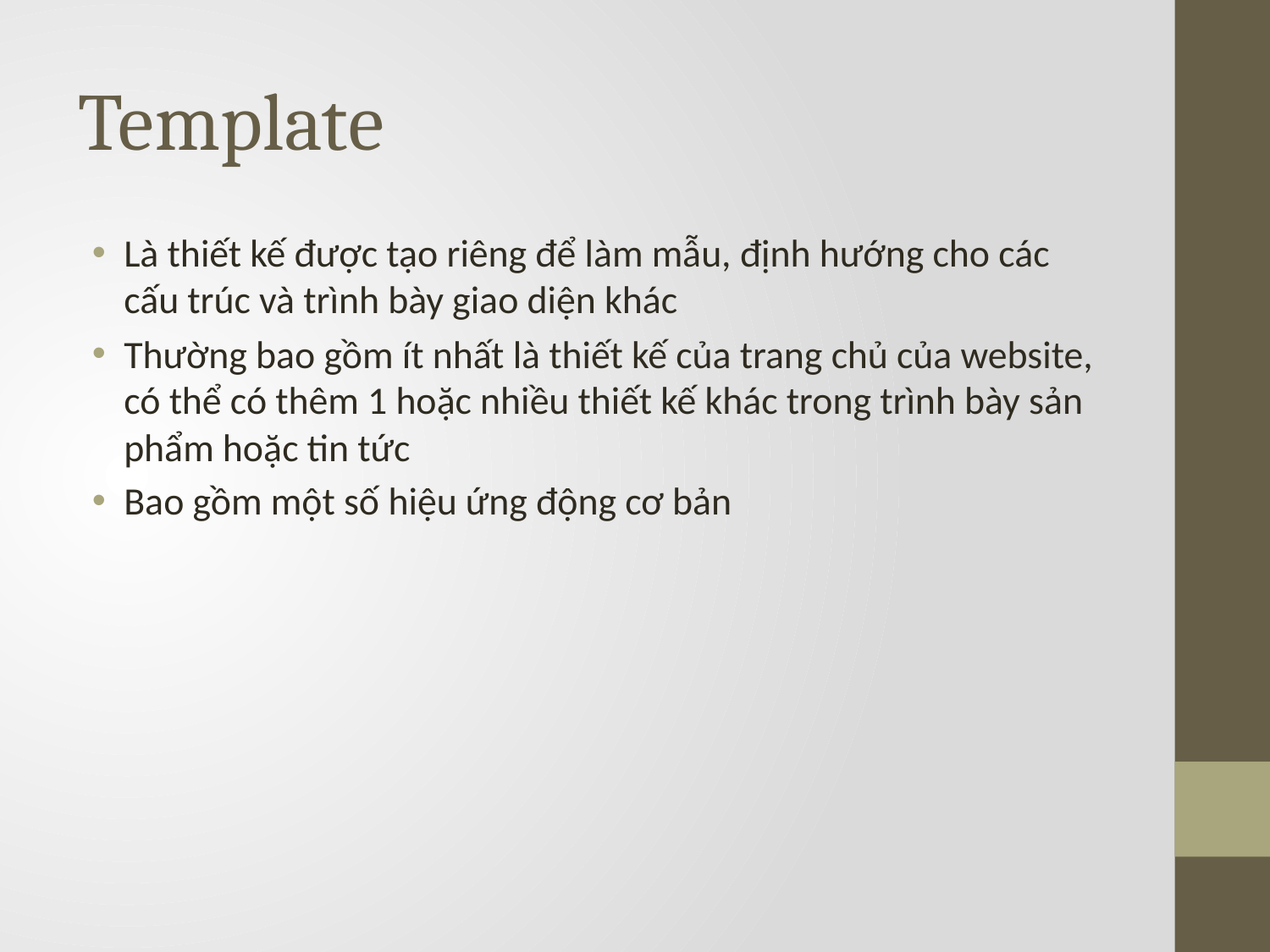

# Template
Là thiết kế được tạo riêng để làm mẫu, định hướng cho các cấu trúc và trình bày giao diện khác
Thường bao gồm ít nhất là thiết kế của trang chủ của website, có thể có thêm 1 hoặc nhiều thiết kế khác trong trình bày sản phẩm hoặc tin tức
Bao gồm một số hiệu ứng động cơ bản